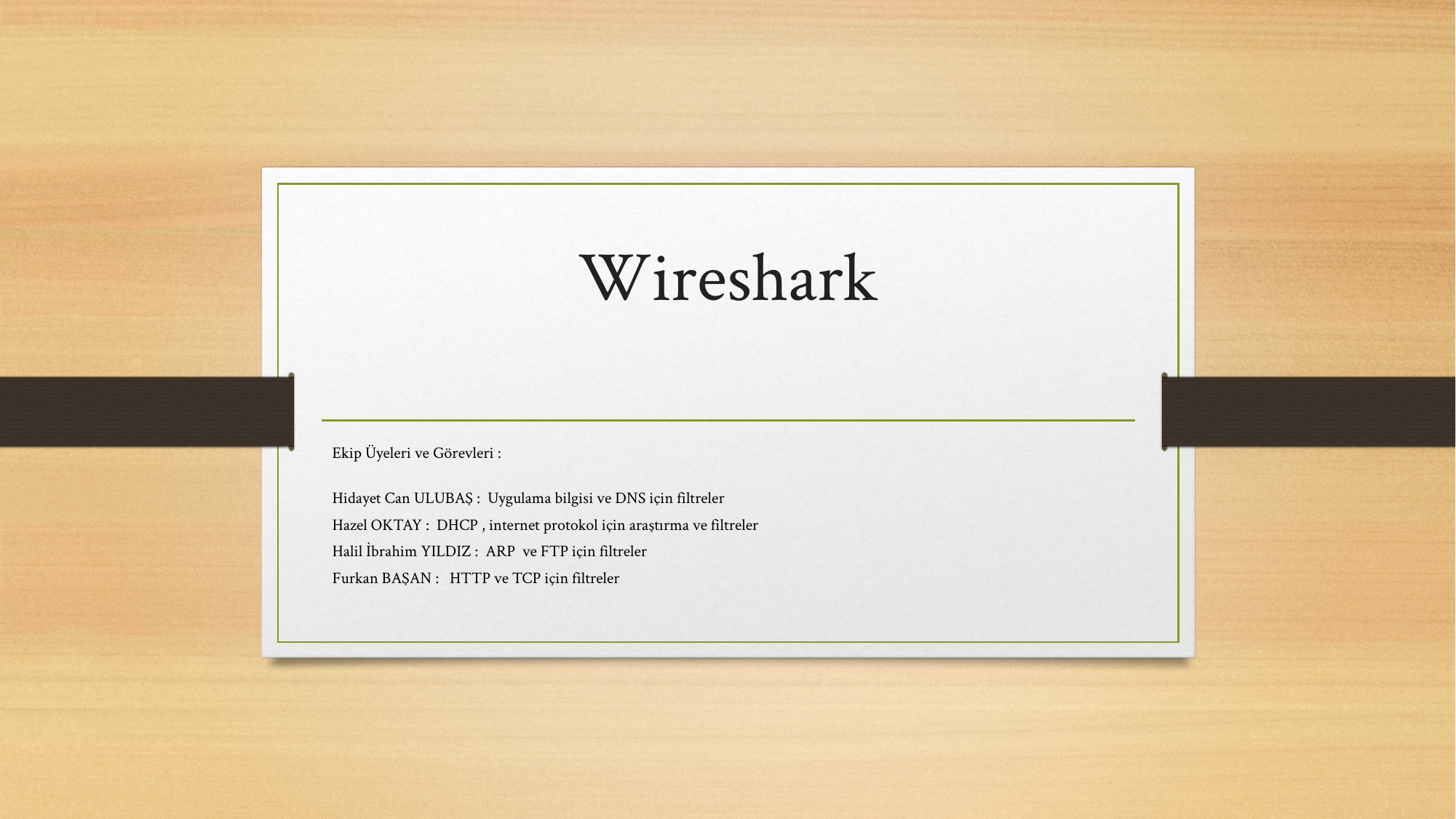

# Wireshark
Ekip Üyeleri ve Görevleri :

Hidayet Can ULUBAŞ :  Uygulama bilgisi ve DNS için filtreler
Hazel OKTAY :  DHCP , internet protokol için araştırma ve filtreler
Halil İbrahim YILDIZ :  ARP  ve FTP için filtreler
Furkan BAŞAN :   HTTP ve TCP için filtreler